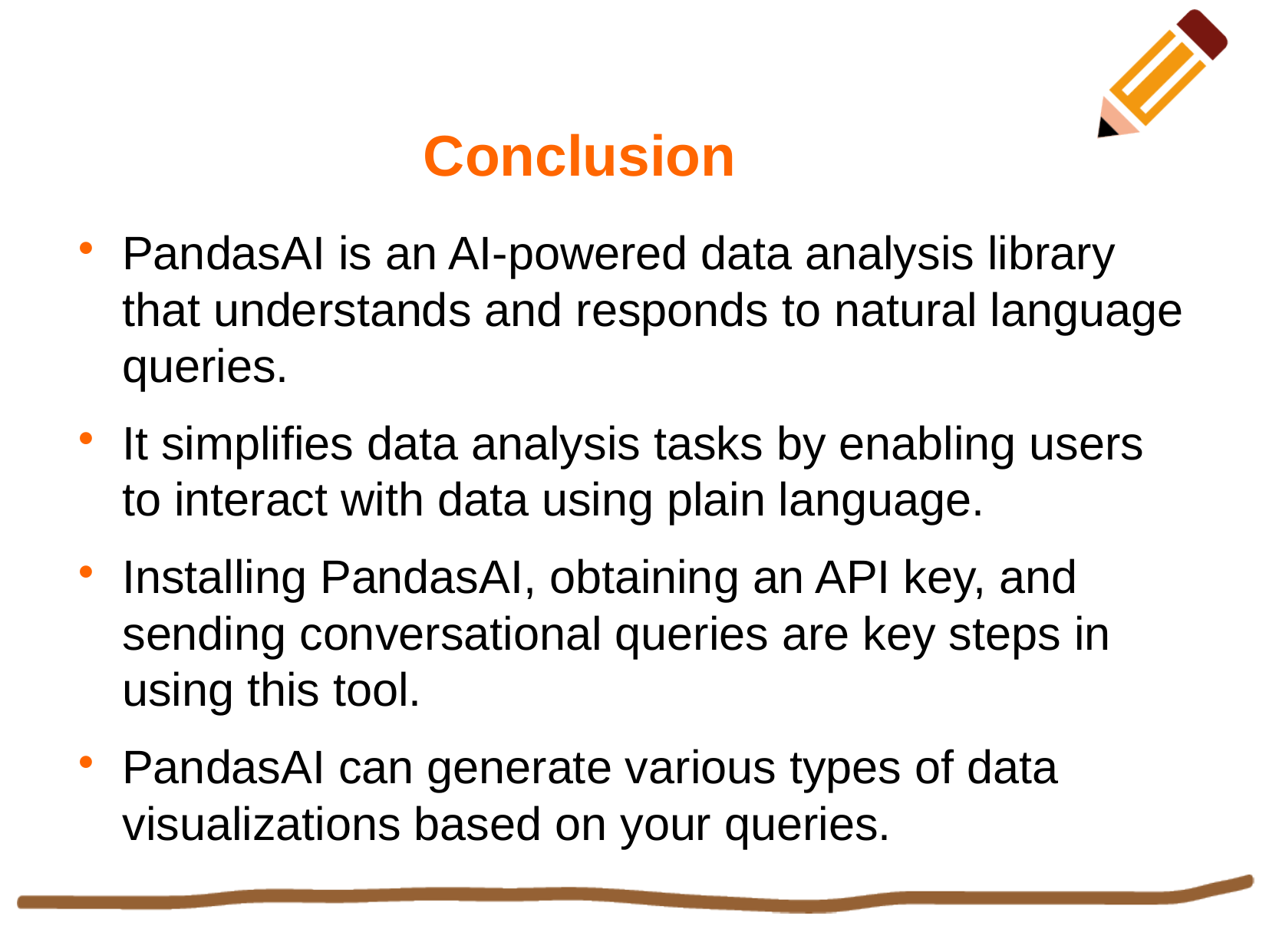

Conclusion
PandasAI is an AI-powered data analysis library that understands and responds to natural language queries.
It simplifies data analysis tasks by enabling users to interact with data using plain language.
Installing PandasAI, obtaining an API key, and sending conversational queries are key steps in using this tool.
PandasAI can generate various types of data visualizations based on your queries.